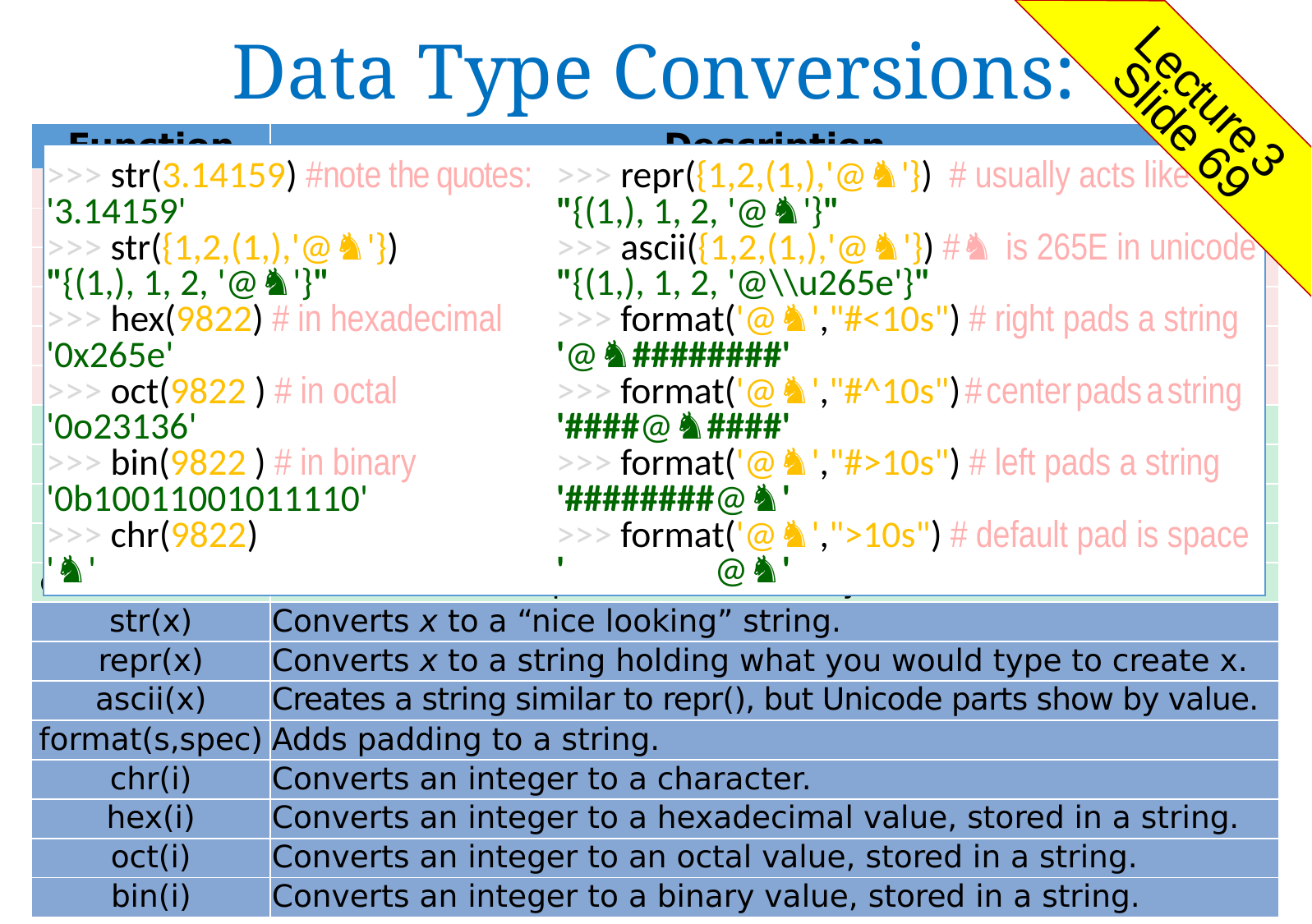

Data Type Conversions:

Lecture 3
Slide 69
| Function | Description |
| --- | --- |
| int(x [,base]) | Converts x down to an integer. If x is a string, you can give the base. |
| float(x) | Converts x to a floating-point number. |
| complex(re[,im]) | Creates a complex number. |
| bool(x) | Converts x to its logical value (True or False). |
| ord(c) | Converts a single character to its integer value. |
| round(n[,d]) | Rounds the number n to nearest integer (or to d decimal places). |
| tuple(x) | Converts x to a tuple. |
| list(x) | Converts x to a list. |
| sorted(x) | Converts x to a list that is sorted. |
| set(x) | Converts x to a set. |
| dict(k1=v1,…) | Converts the k=v pairs to a dictionary. |
| str(x) | Converts x to a “nice looking” string. |
| repr(x) | Converts x to a string holding what you would type to create x. |
| ascii(x) | Creates a string similar to repr(), but Unicode parts show by value. |
| format(s,spec) | Adds padding to a string. |
| chr(i) | Converts an integer to a character. |
| hex(i) | Converts an integer to a hexadecimal value, stored in a string. |
| oct(i) | Converts an integer to an octal value, stored in a string. |
| bin(i) | Converts an integer to a binary value, stored in a string. |

>>> str(3.14159) #note the quotes:
'3.14159'
>>> str({1,2,(1,),'@♞'})
"{(1,), 1, 2, '@♞'}"
>>> hex(9822) # in hexadecimal
'0x265e'
>>> oct(9822 ) # in octal
'0o23136'
>>> bin(9822 ) # in binary
'0b10011001011110'
>>> chr(9822)
'♞'
>>> repr({1,2,(1,),'@♞'})  # usually acts like str()
"{(1,), 1, 2, '@♞'}"
>>> ascii({1,2,(1,),'@♞'}) #♞  is 265E in unicode
"{(1,), 1, 2, '@\\u265e'}"
>>> format('@♞',"#<10s") # right pads a string
'@♞########'
>>> format('@♞',"#^10s") # center pads a string
'####@♞####'
>>> format('@♞',"#>10s") # left pads a string
'########@♞'
>>> format('@♞',">10s") # default pad is space
'########@♞'
These return strings